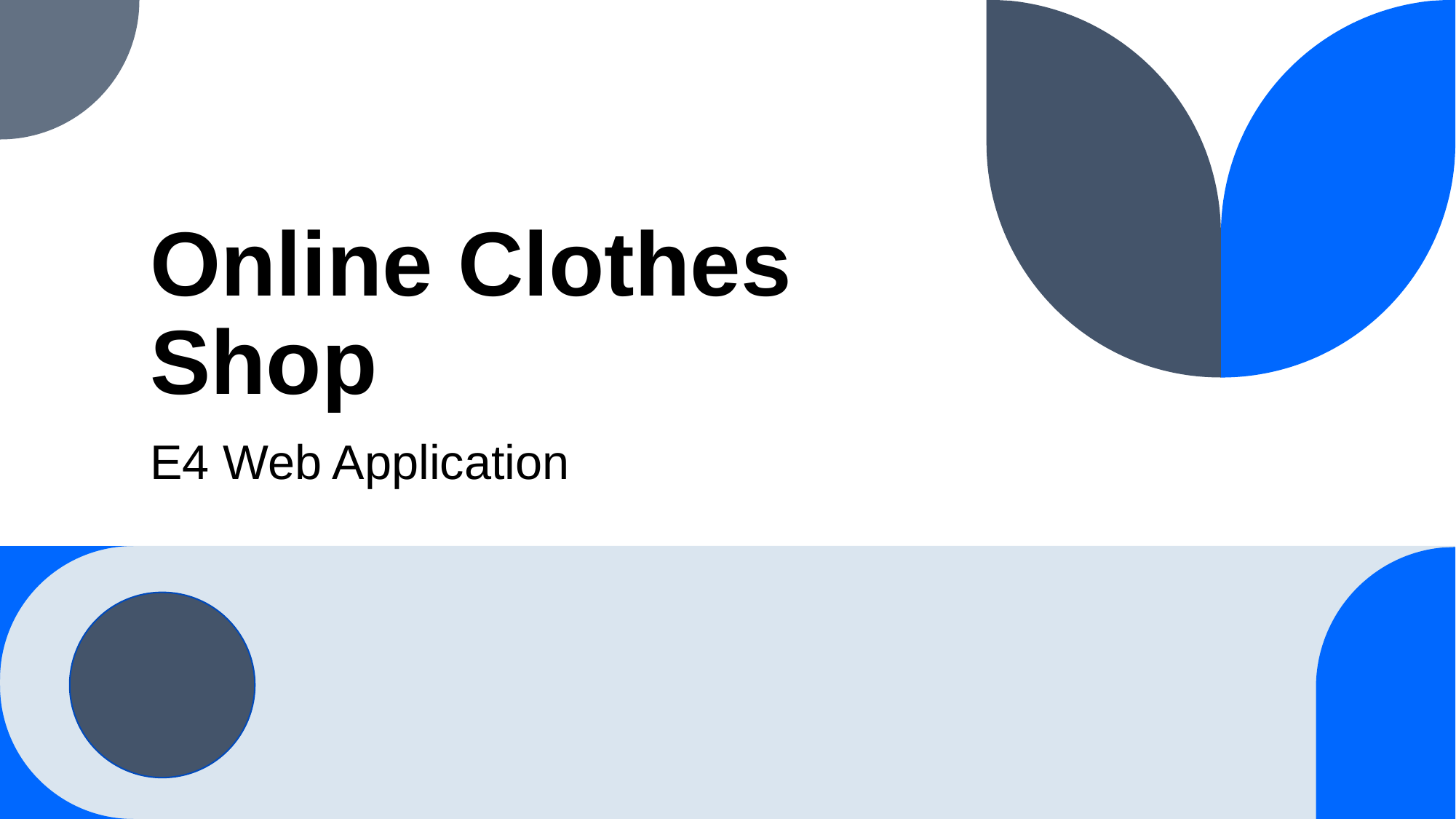

# Online Clothes Shop
E4 Web Application